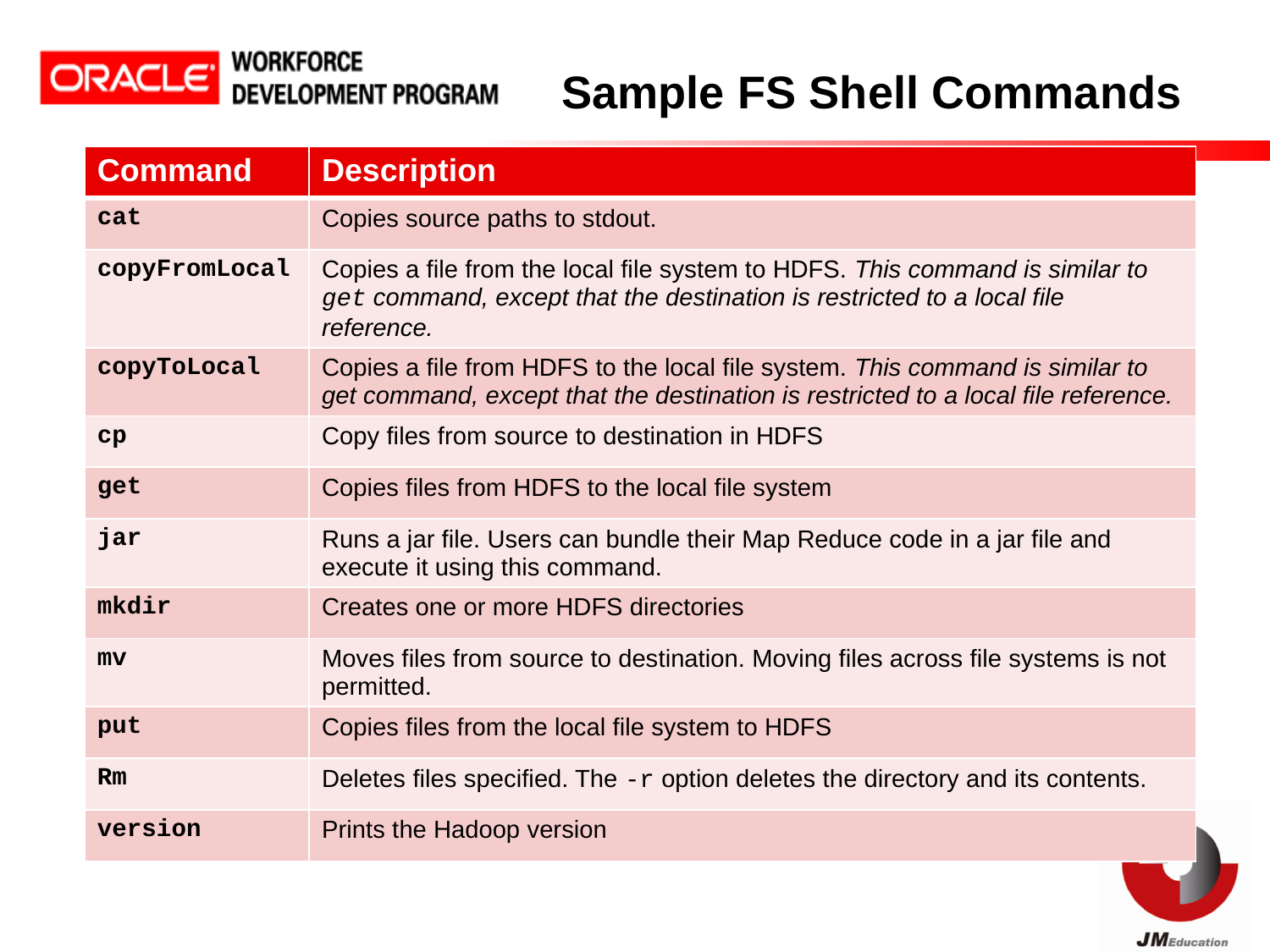

# Sample FS Shell Commands
| Command | Description |
| --- | --- |
| cat | Copies source paths to stdout. |
| copyFromLocal | Copies a file from the local file system to HDFS. This command is similar to get command, except that the destination is restricted to a local file reference. |
| copyToLocal | Copies a file from HDFS to the local file system. This command is similar to get command, except that the destination is restricted to a local file reference. |
| cp | Copy files from source to destination in HDFS |
| get | Copies files from HDFS to the local file system |
| jar | Runs a jar file. Users can bundle their Map Reduce code in a jar file and execute it using this command. |
| mkdir | Creates one or more HDFS directories |
| mv | Moves files from source to destination. Moving files across file systems is not permitted. |
| put | Copies files from the local file system to HDFS |
| Rm | Deletes files specified. The -r option deletes the directory and its contents. |
| version | Prints the Hadoop version |